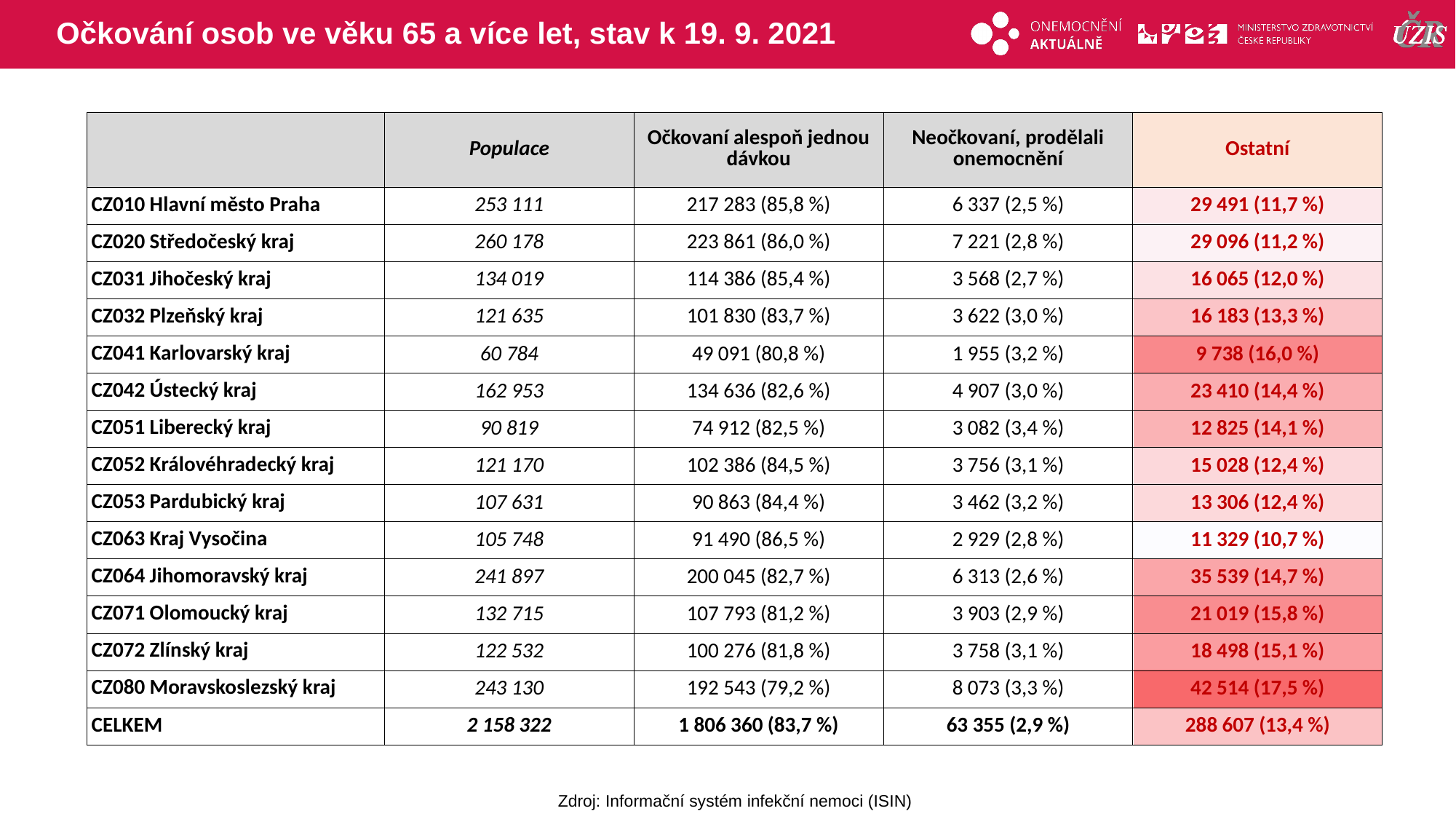

# Očkování osob ve věku 65 a více let, stav k 19. 9. 2021
|  | Populace | Očkovaní alespoň jednou dávkou | Neočkovaní, prodělali onemocnění | Ostatní |
| --- | --- | --- | --- | --- |
| CZ010 Hlavní město Praha | 253 111 | 217 283 (85,8 %) | 6 337 (2,5 %) | 29 491 (11,7 %) |
| CZ020 Středočeský kraj | 260 178 | 223 861 (86,0 %) | 7 221 (2,8 %) | 29 096 (11,2 %) |
| CZ031 Jihočeský kraj | 134 019 | 114 386 (85,4 %) | 3 568 (2,7 %) | 16 065 (12,0 %) |
| CZ032 Plzeňský kraj | 121 635 | 101 830 (83,7 %) | 3 622 (3,0 %) | 16 183 (13,3 %) |
| CZ041 Karlovarský kraj | 60 784 | 49 091 (80,8 %) | 1 955 (3,2 %) | 9 738 (16,0 %) |
| CZ042 Ústecký kraj | 162 953 | 134 636 (82,6 %) | 4 907 (3,0 %) | 23 410 (14,4 %) |
| CZ051 Liberecký kraj | 90 819 | 74 912 (82,5 %) | 3 082 (3,4 %) | 12 825 (14,1 %) |
| CZ052 Královéhradecký kraj | 121 170 | 102 386 (84,5 %) | 3 756 (3,1 %) | 15 028 (12,4 %) |
| CZ053 Pardubický kraj | 107 631 | 90 863 (84,4 %) | 3 462 (3,2 %) | 13 306 (12,4 %) |
| CZ063 Kraj Vysočina | 105 748 | 91 490 (86,5 %) | 2 929 (2,8 %) | 11 329 (10,7 %) |
| CZ064 Jihomoravský kraj | 241 897 | 200 045 (82,7 %) | 6 313 (2,6 %) | 35 539 (14,7 %) |
| CZ071 Olomoucký kraj | 132 715 | 107 793 (81,2 %) | 3 903 (2,9 %) | 21 019 (15,8 %) |
| CZ072 Zlínský kraj | 122 532 | 100 276 (81,8 %) | 3 758 (3,1 %) | 18 498 (15,1 %) |
| CZ080 Moravskoslezský kraj | 243 130 | 192 543 (79,2 %) | 8 073 (3,3 %) | 42 514 (17,5 %) |
| CELKEM | 2 158 322 | 1 806 360 (83,7 %) | 63 355 (2,9 %) | 288 607 (13,4 %) |
|  |
| --- |
|  |
|  |
|  |
|  |
|  |
|  |
|  |
|  |
|  |
|  |
|  |
|  |
|  |
|  |
Zdroj: Informační systém infekční nemoci (ISIN)